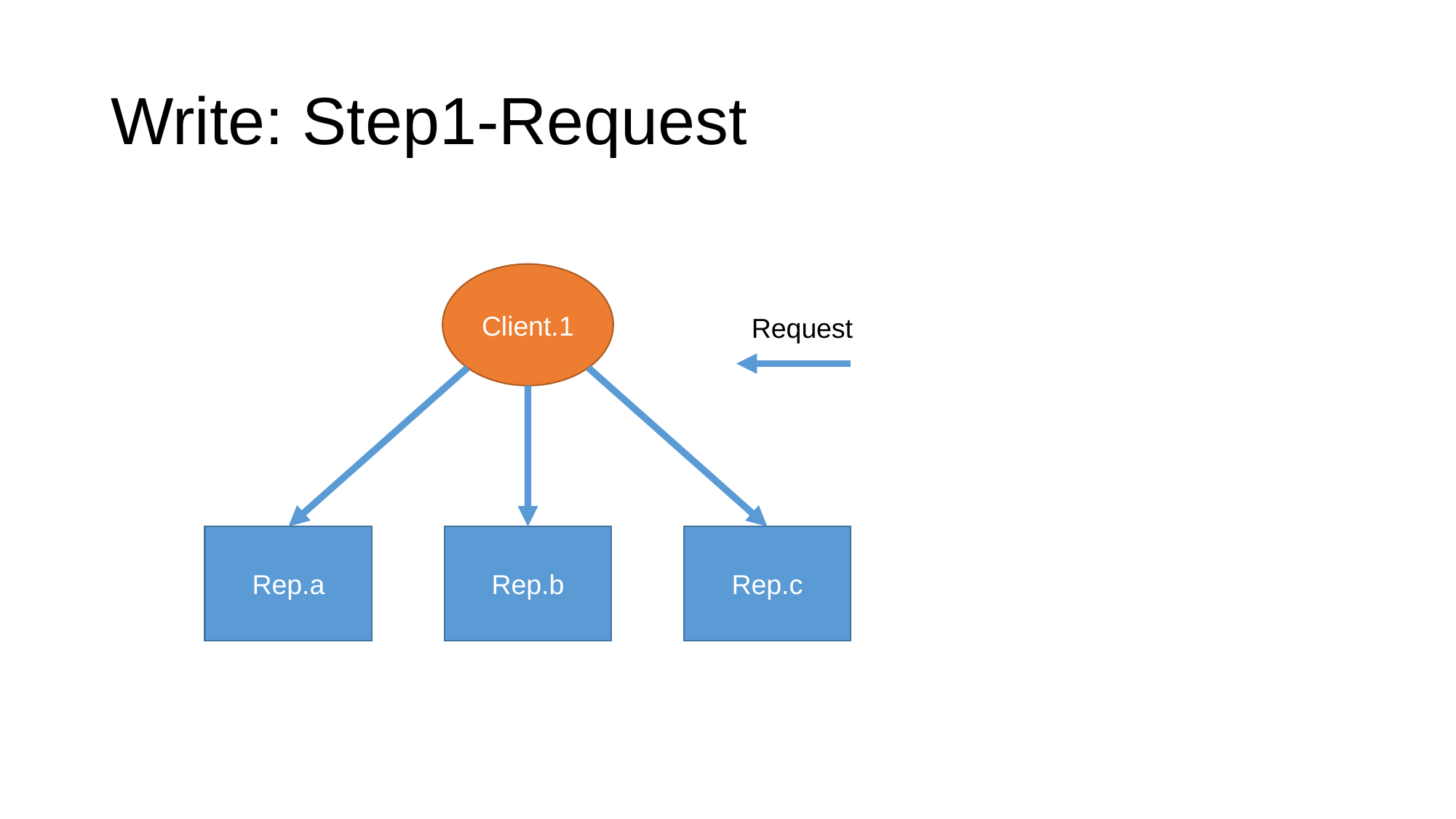

# Write: Step1-Request
Client.1
Request
Rep.a
Rep.b
Rep.c